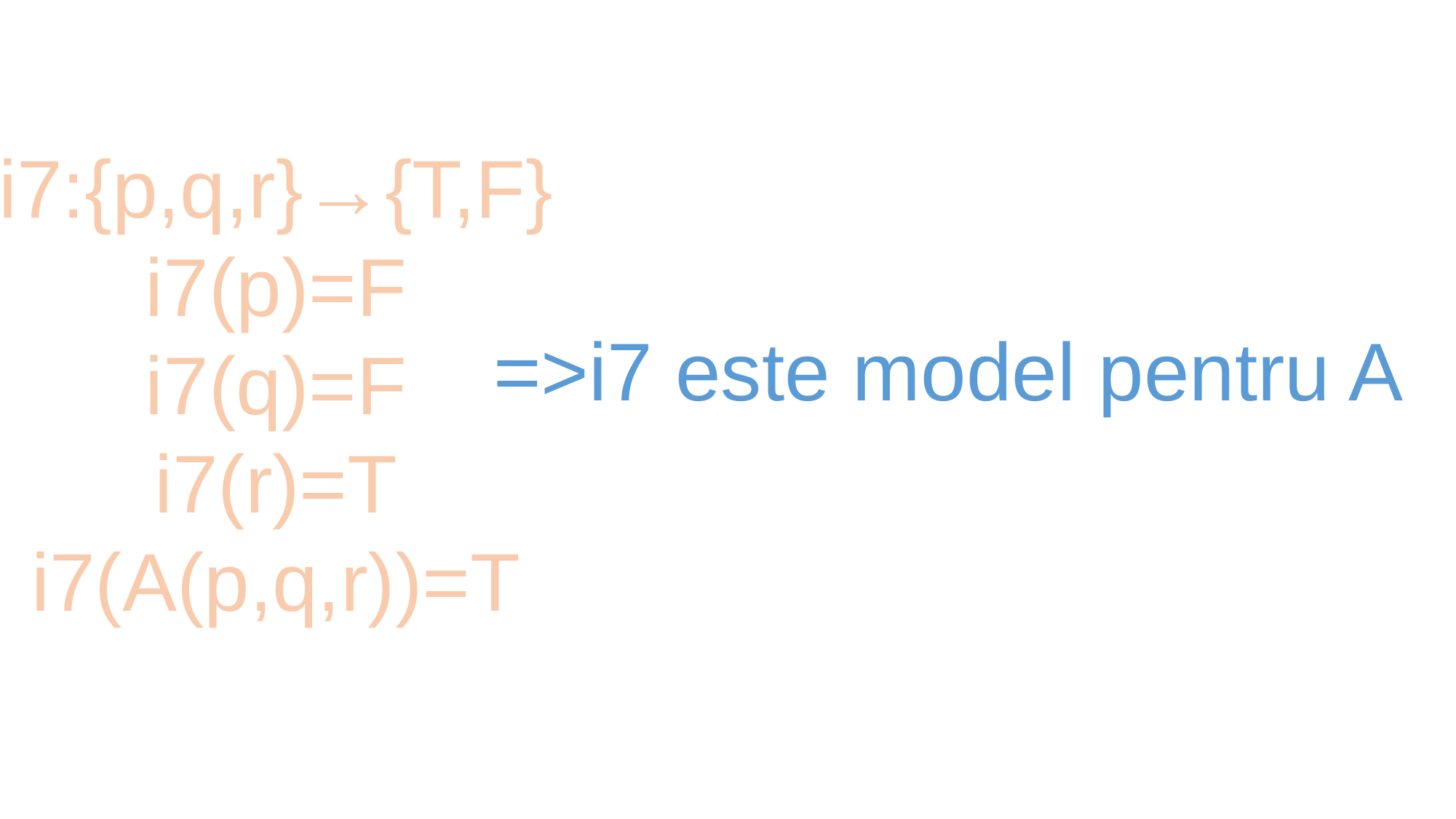

i7:{p,q,r}→{T,F}
i7(p)=F
i7(q)=F
i7(r)=T
i7(A(p,q,r))=T
=>i7 este model pentru A